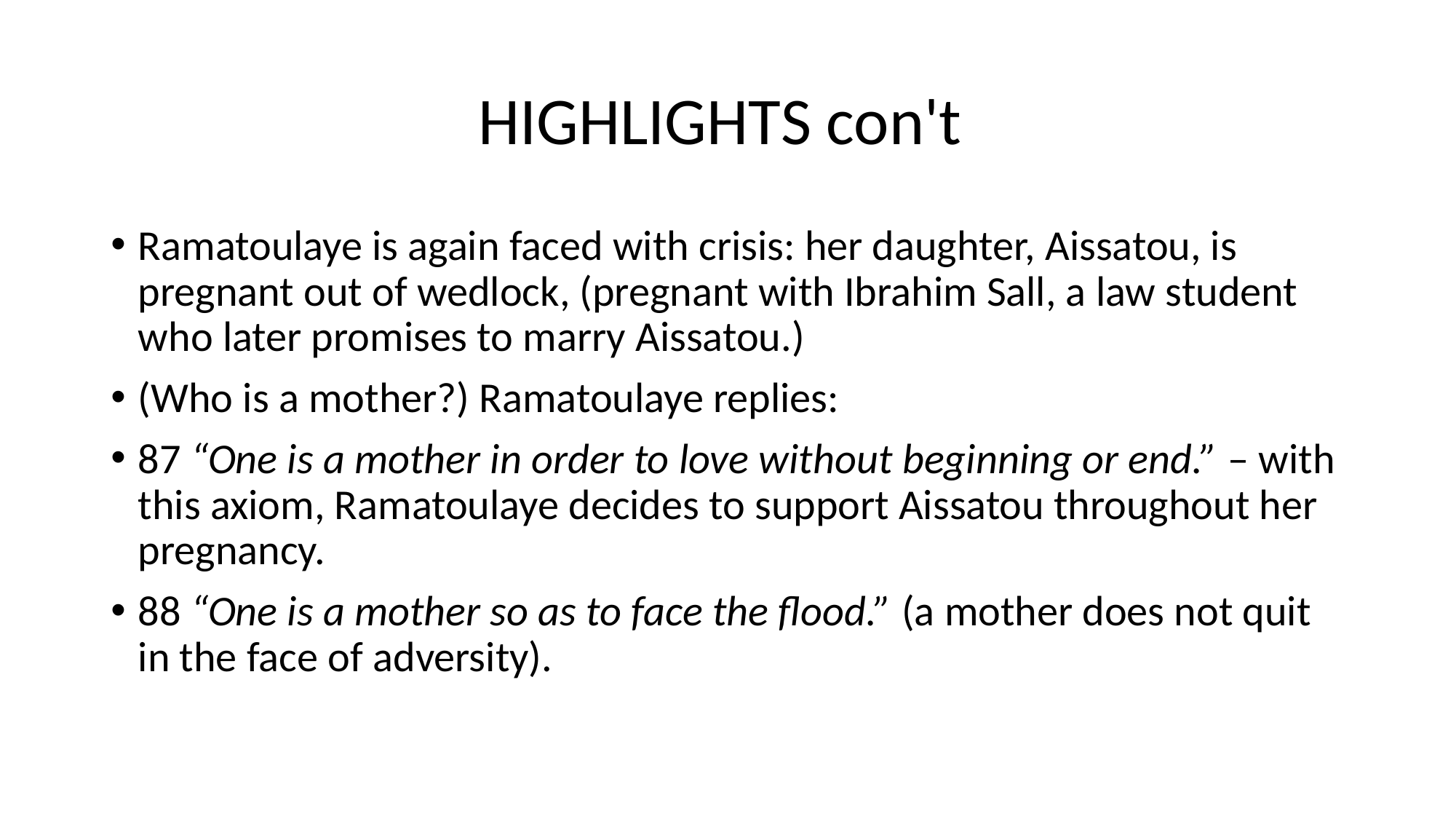

# HIGHLIGHTS con't
Ramatoulaye is again faced with crisis: her daughter, Aissatou, is pregnant out of wedlock, (pregnant with Ibrahim Sall, a law student who later promises to marry Aissatou.)
(Who is a mother?) Ramatoulaye replies:
87 “One is a mother in order to love without beginning or end.” – with this axiom, Ramatoulaye decides to support Aissatou throughout her pregnancy.
88 “One is a mother so as to face the flood.” (a mother does not quit in the face of adversity).